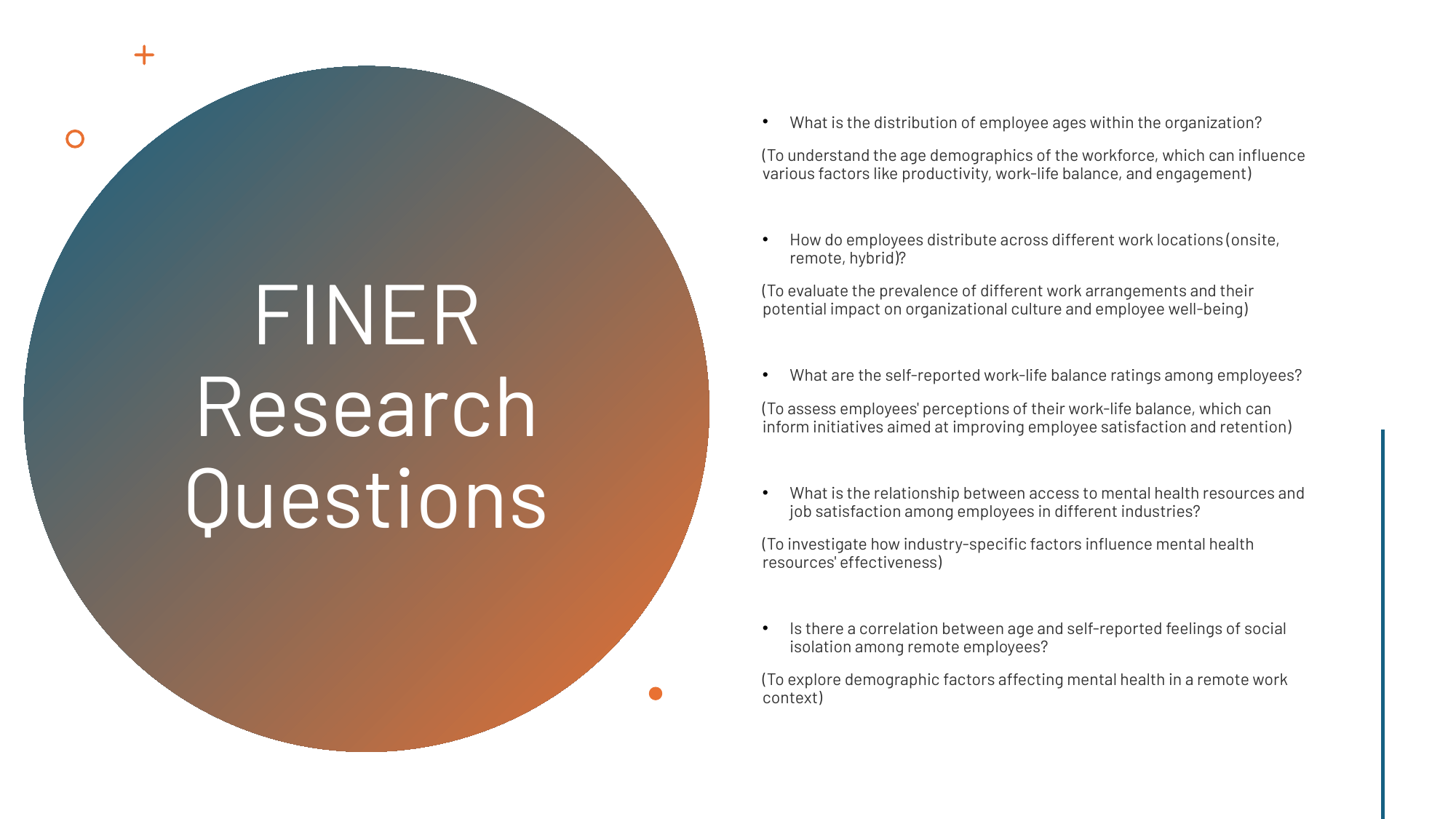

What is the distribution of employee ages within the organization?
(To understand the age demographics of the workforce, which can influence various factors like productivity, work-life balance, and engagement)

How do employees distribute across different work locations (onsite, remote, hybrid)?
(To evaluate the prevalence of different work arrangements and their potential impact on organizational culture and employee well-being)

What are the self-reported work-life balance ratings among employees?
(To assess employees' perceptions of their work-life balance, which can inform initiatives aimed at improving employee satisfaction and retention)

What is the relationship between access to mental health resources and job satisfaction among employees in different industries?
(To investigate how industry-specific factors influence mental health resources' effectiveness)

Is there a correlation between age and self-reported feelings of social isolation among remote employees?
(To explore demographic factors affecting mental health in a remote work context)

# FINER Research Questions